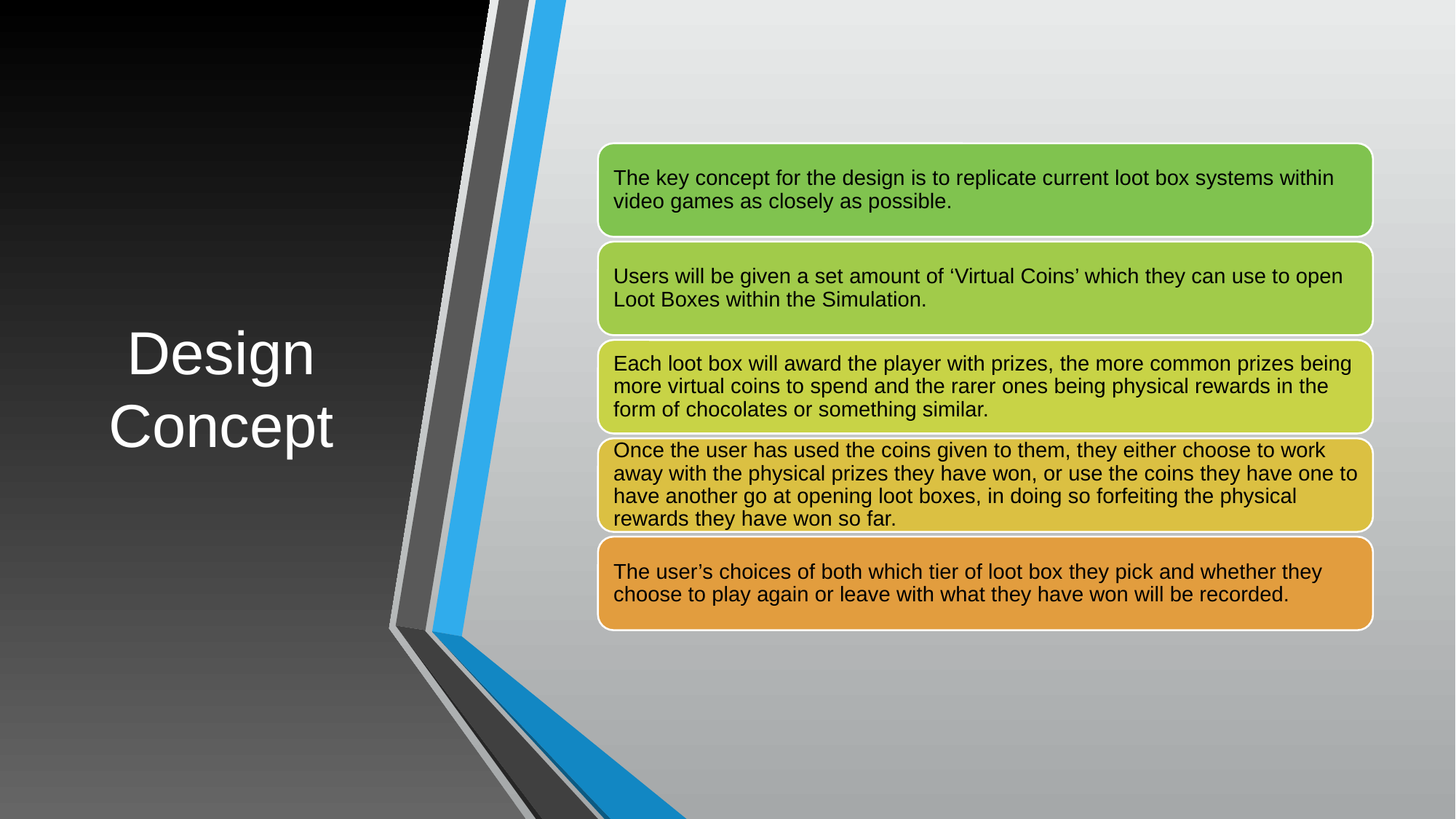

# Design Concept
The key concept for the design is to replicate current loot box systems within video games as closely as possible.
Users will be given a set amount of ‘Virtual Coins’ which they can use to open Loot Boxes within the Simulation.
Each loot box will award the player with prizes, the more common prizes being more virtual coins to spend and the rarer ones being physical rewards in the form of chocolates or something similar.
Once the user has used the coins given to them, they either choose to work away with the physical prizes they have won, or use the coins they have one to have another go at opening loot boxes, in doing so forfeiting the physical rewards they have won so far.
The user’s choices of both which tier of loot box they pick and whether they choose to play again or leave with what they have won will be recorded.